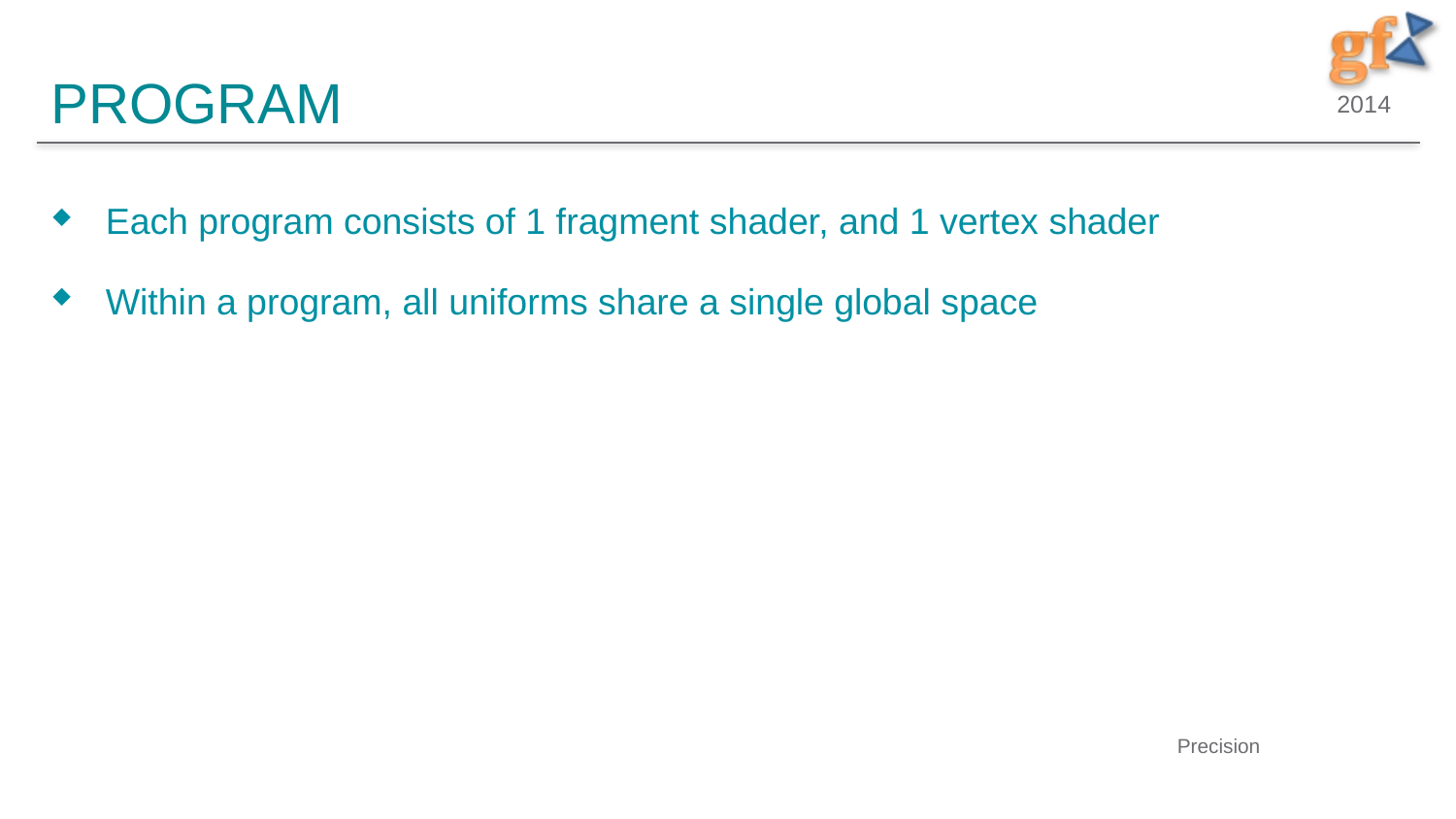

# Program
Each program consists of 1 fragment shader, and 1 vertex shader
Within a program, all uniforms share a single global space

Precision